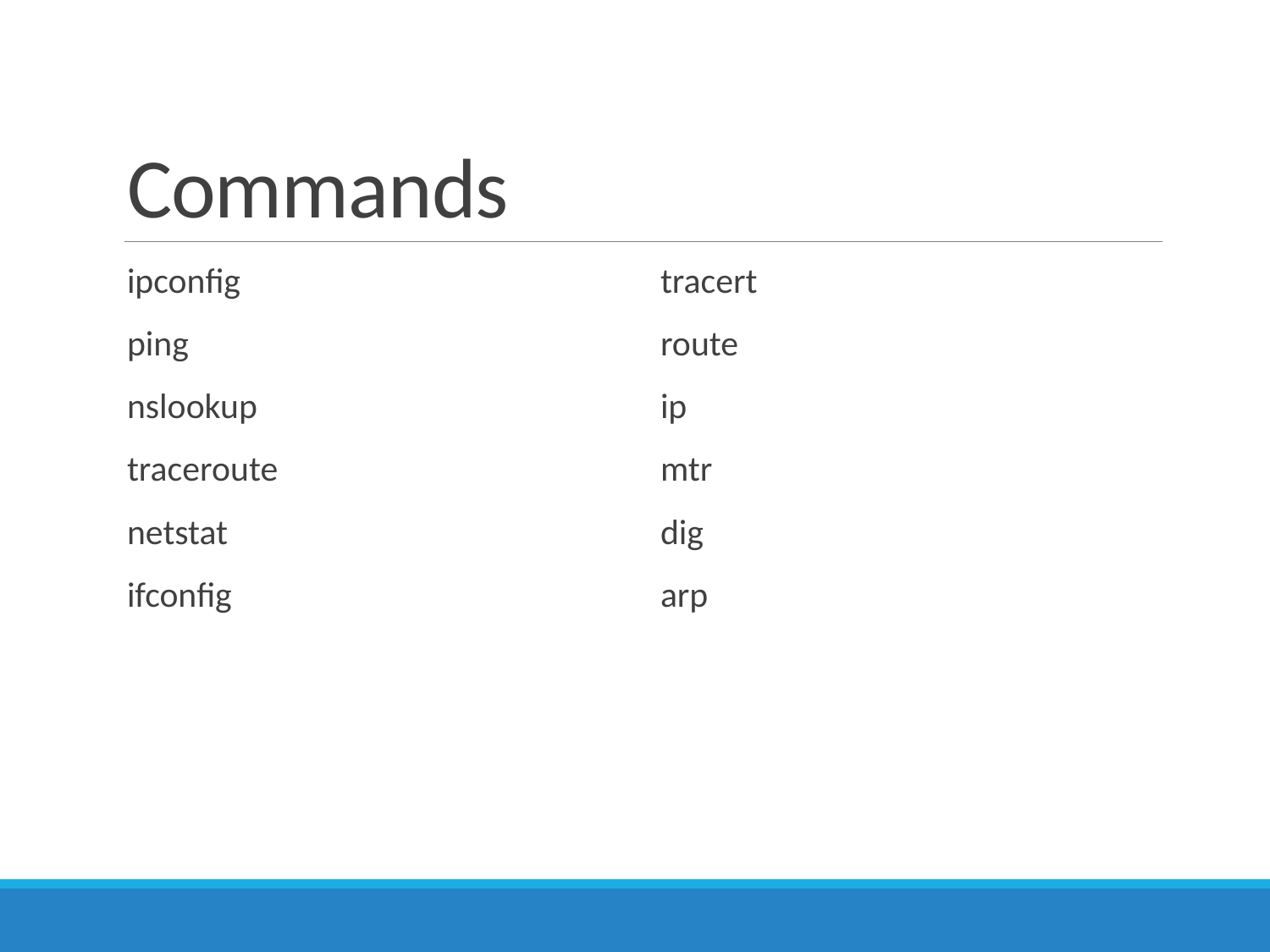

# Commands
ipconfig
ping
nslookup
traceroute
netstat
ifconfig

tracert
route
ip
mtr
dig
arp